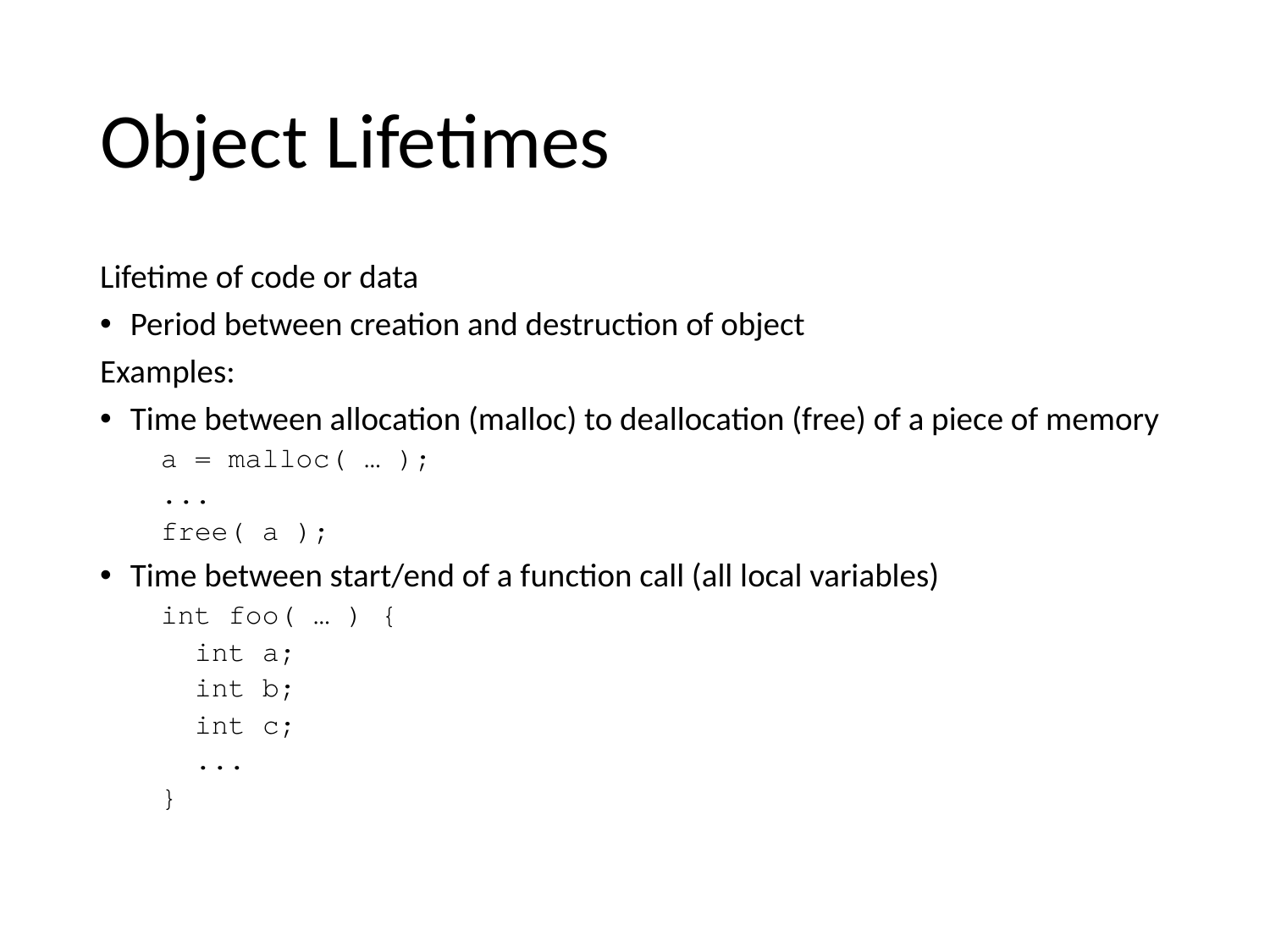

# Object Lifetimes
Lifetime of code or data
Period between creation and destruction of object
Examples:
Time between allocation (malloc) to deallocation (free) of a piece of memory
a = malloc( … );
...
free( a );
Time between start/end of a function call (all local variables)
int foo( … ) {
  int a;
  int b;
  int c;
  ...
}